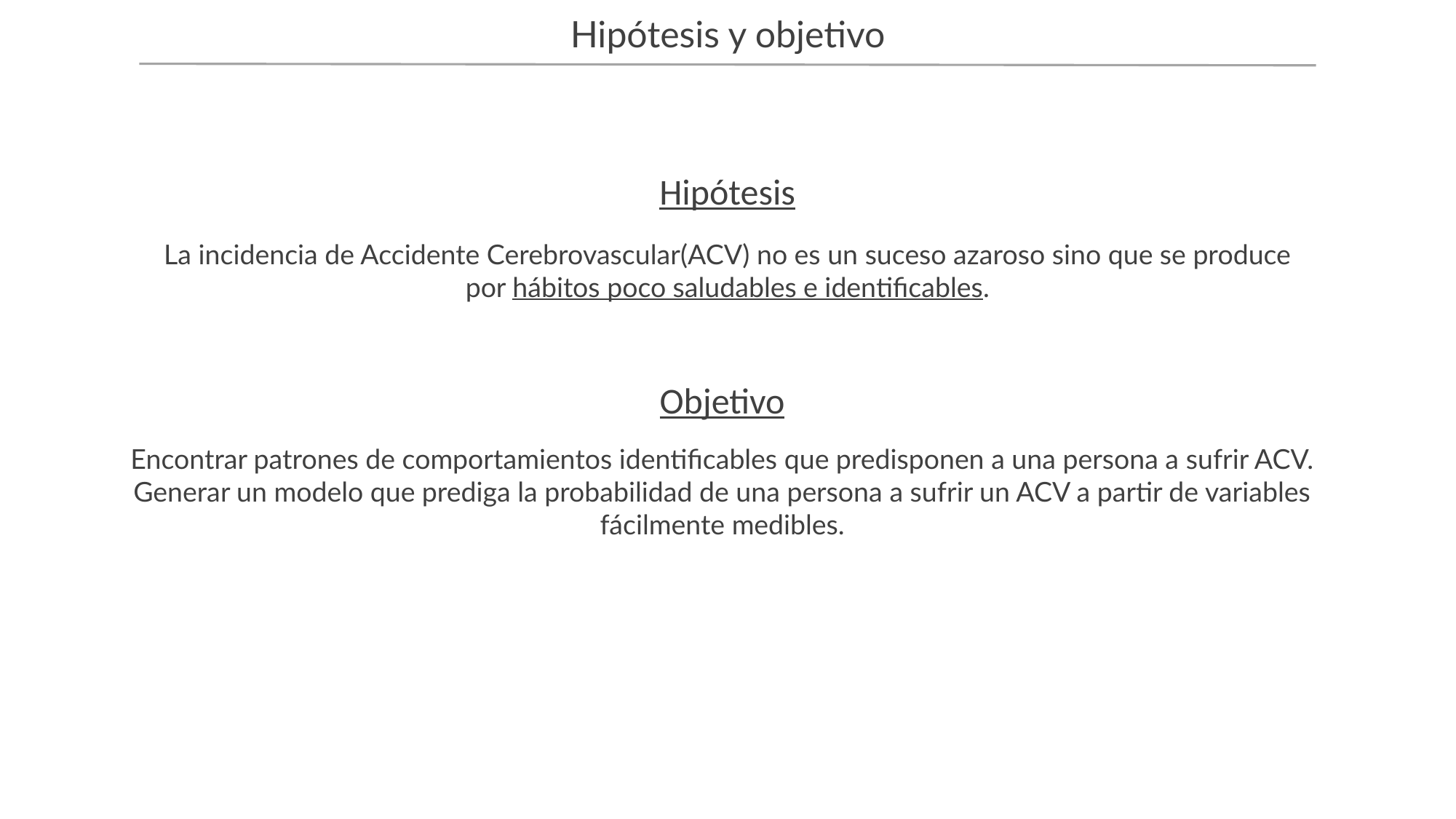

Hipótesis y objetivo
Hipótesis
La incidencia de Accidente Cerebrovascular(ACV) no es un suceso azaroso sino que se produce por hábitos poco saludables e identificables.
Objetivo
Encontrar patrones de comportamientos identificables que predisponen a una persona a sufrir ACV. Generar un modelo que prediga la probabilidad de una persona a sufrir un ACV a partir de variables fácilmente medibles.